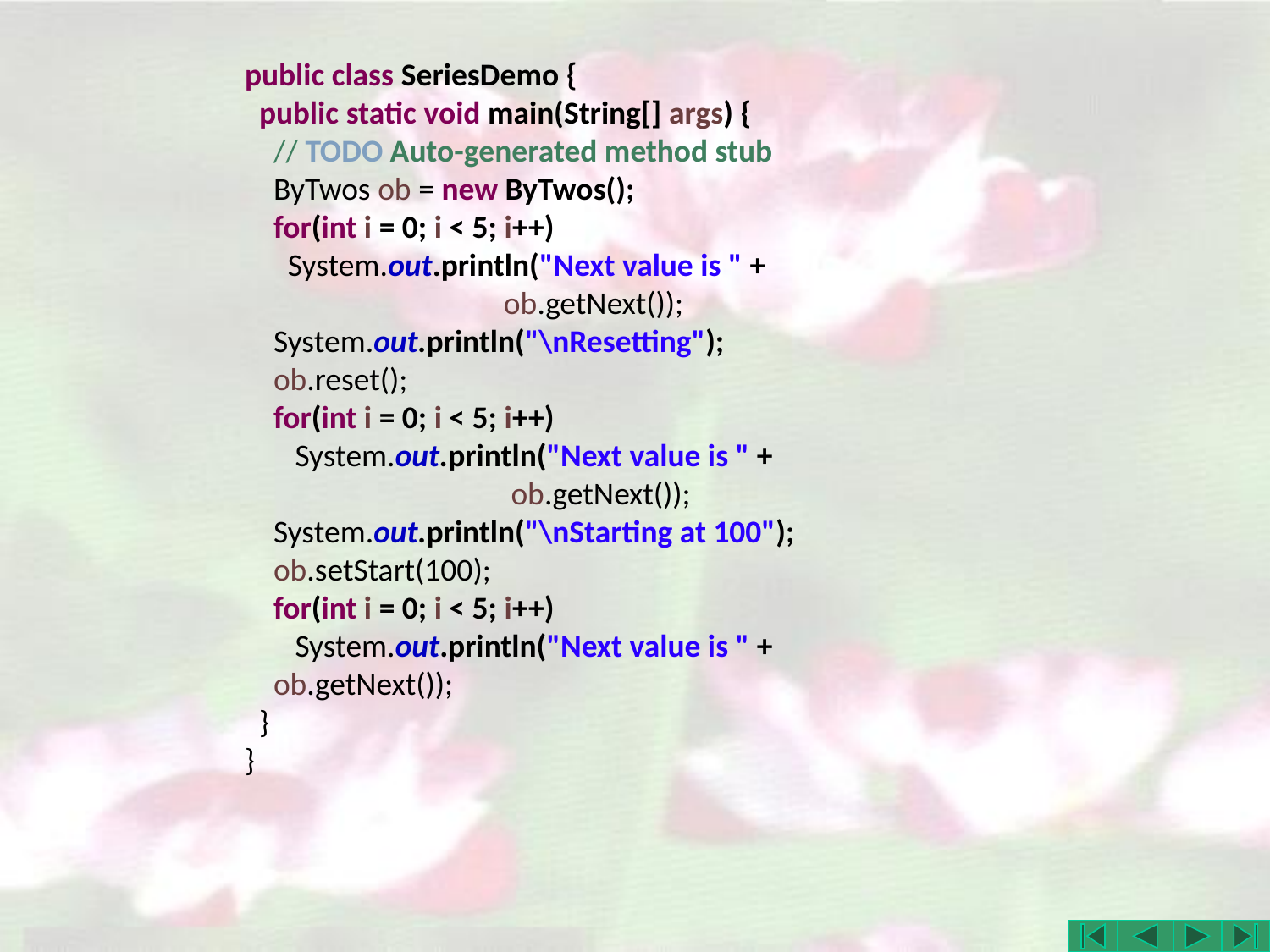

public class SeriesDemo {
  public static void main(String[] args) {
    // TODO Auto-generated method stub
    ByTwos ob = new ByTwos();
    for(int i = 0; i < 5; i++)
      System.out.println("Next value is " +
                                    ob.getNext());
    System.out.println("\nResetting");
    ob.reset();
    for(int i = 0; i < 5; i++)
       System.out.println("Next value is " +
                                     ob.getNext());
    System.out.println("\nStarting at 100");
    ob.setStart(100);
    for(int i = 0; i < 5; i++)
       System.out.println("Next value is " +
    ob.getNext());
  }
}